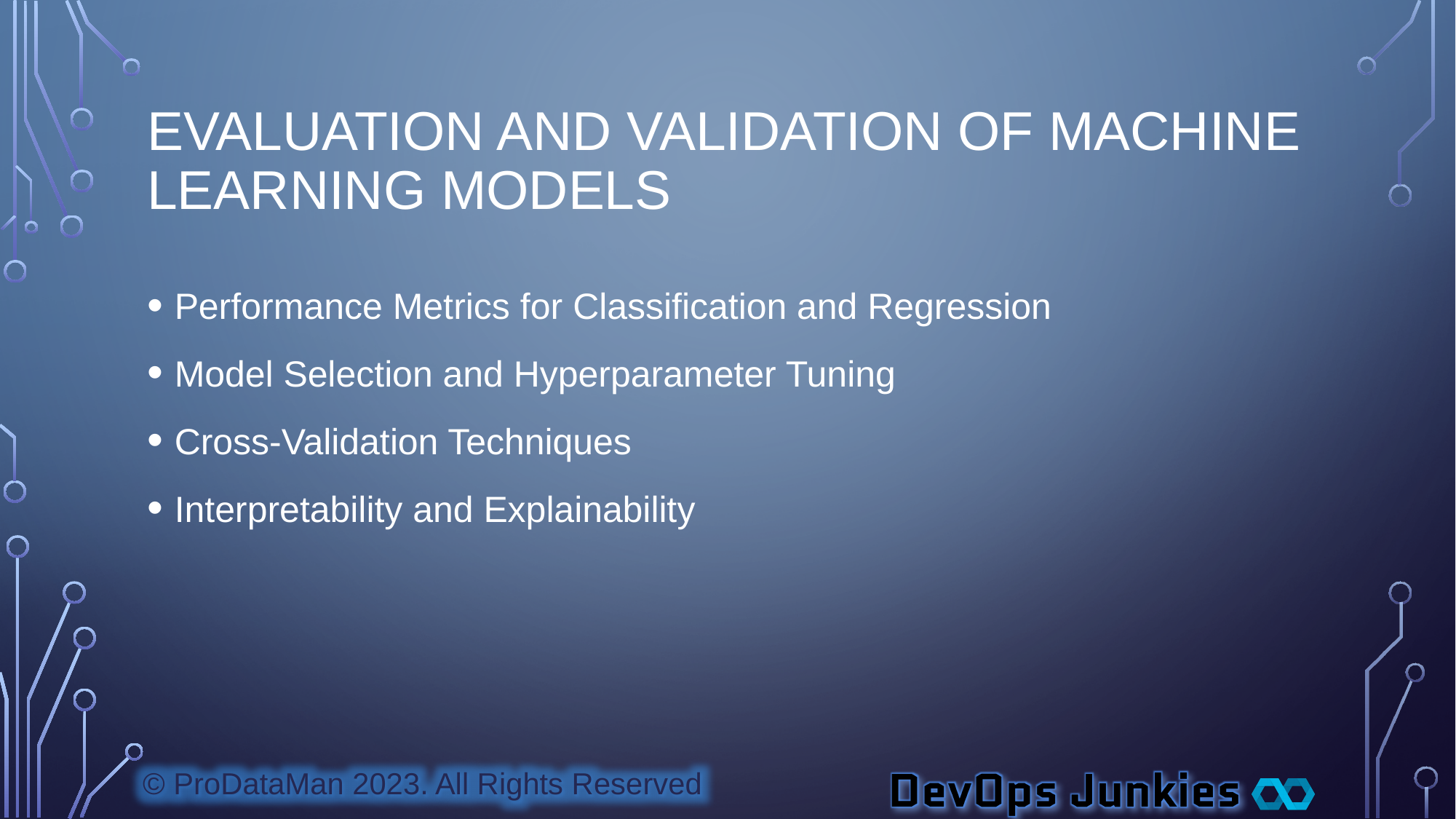

# Evaluation and Validation of Machine Learning Models
Performance Metrics for Classification and Regression
Model Selection and Hyperparameter Tuning
Cross-Validation Techniques
Interpretability and Explainability